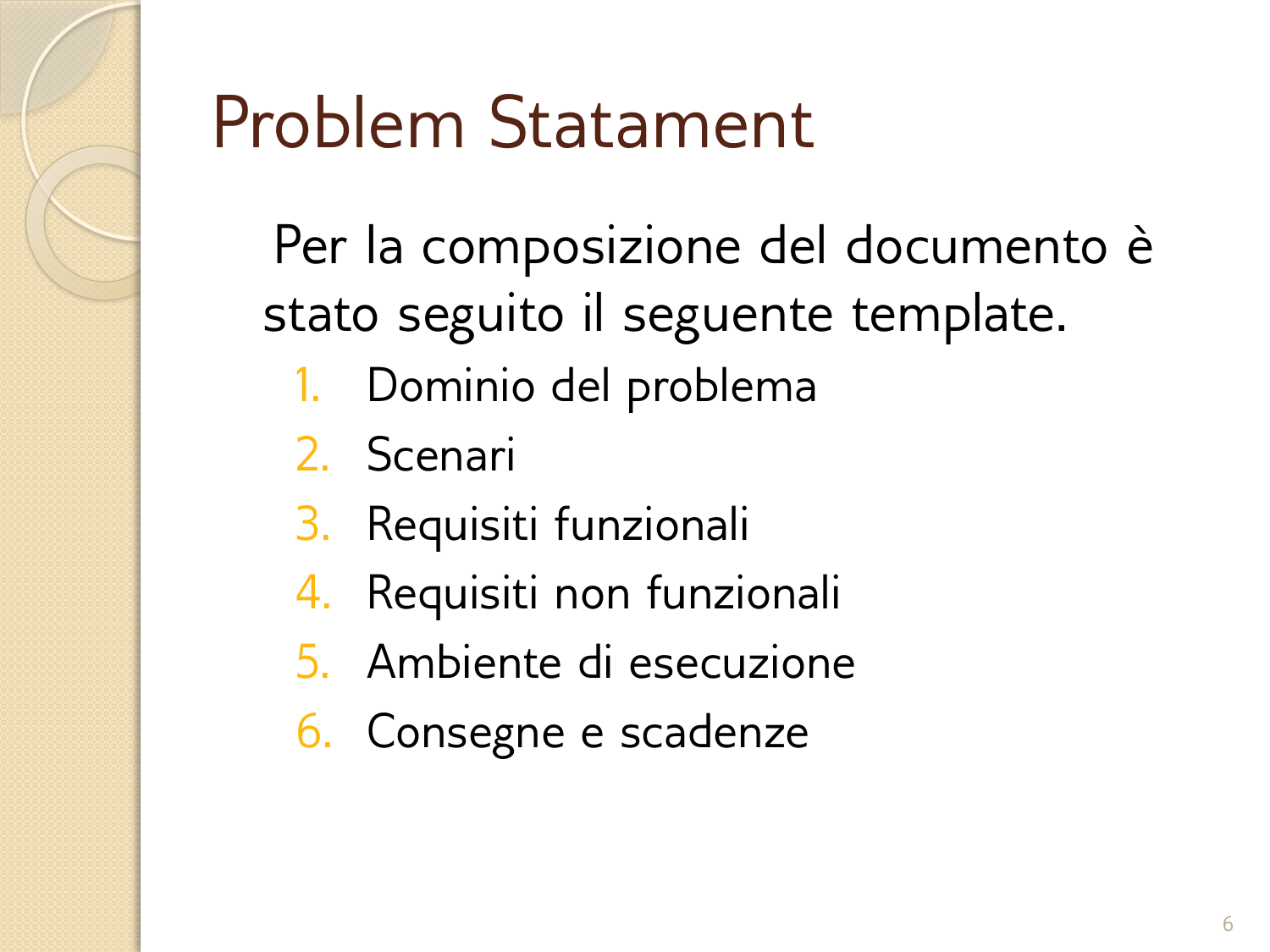

# Problem Statament
   Per la composizione del documento è stato seguito il seguente template.
Dominio del problema
Scenari
Requisiti funzionali
Requisiti non funzionali
Ambiente di esecuzione
Consegne e scadenze
6